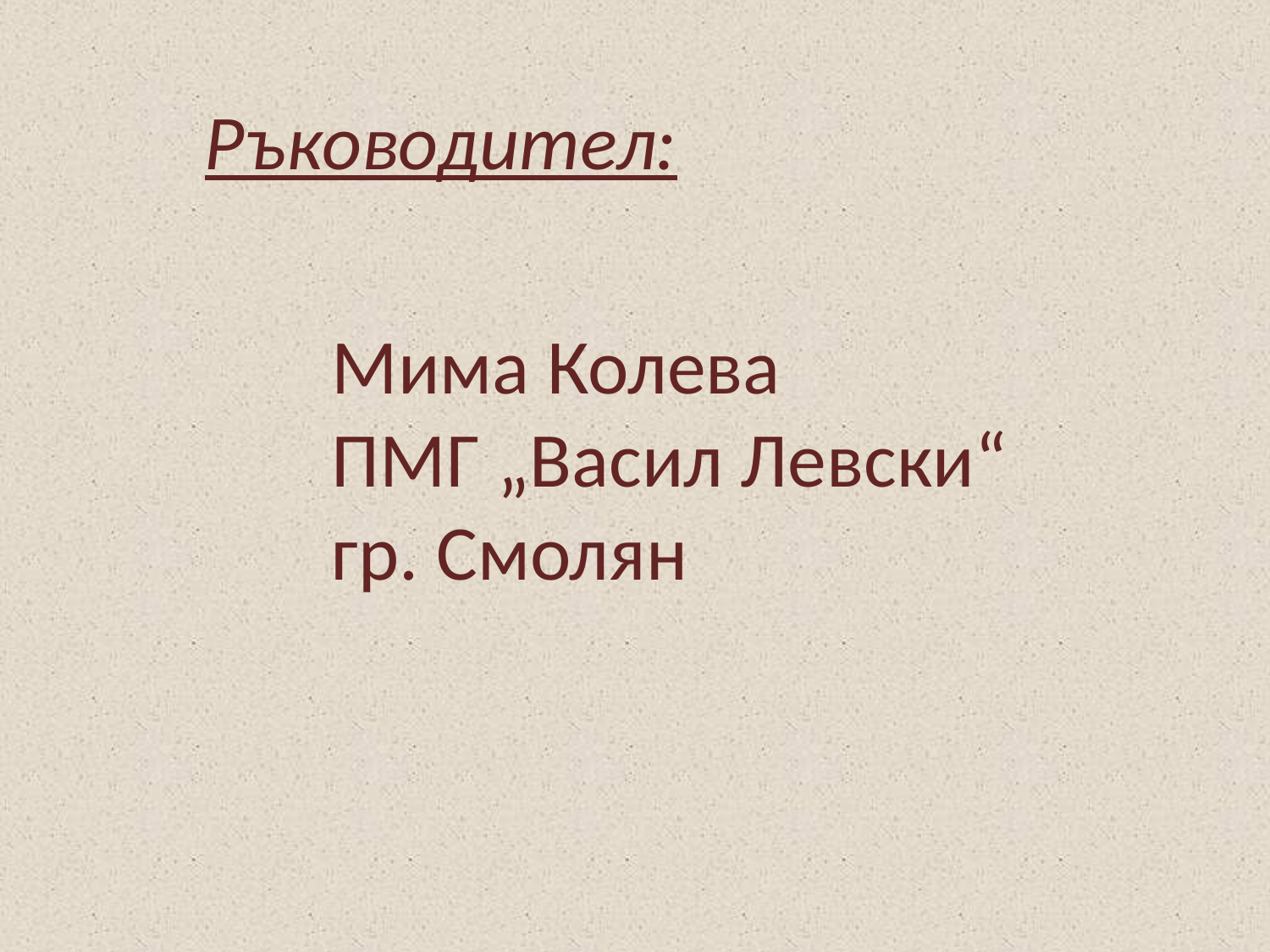

Ръководител:

	Мима Колева
	ПМГ „Васил Левски“
	гр. Смолян